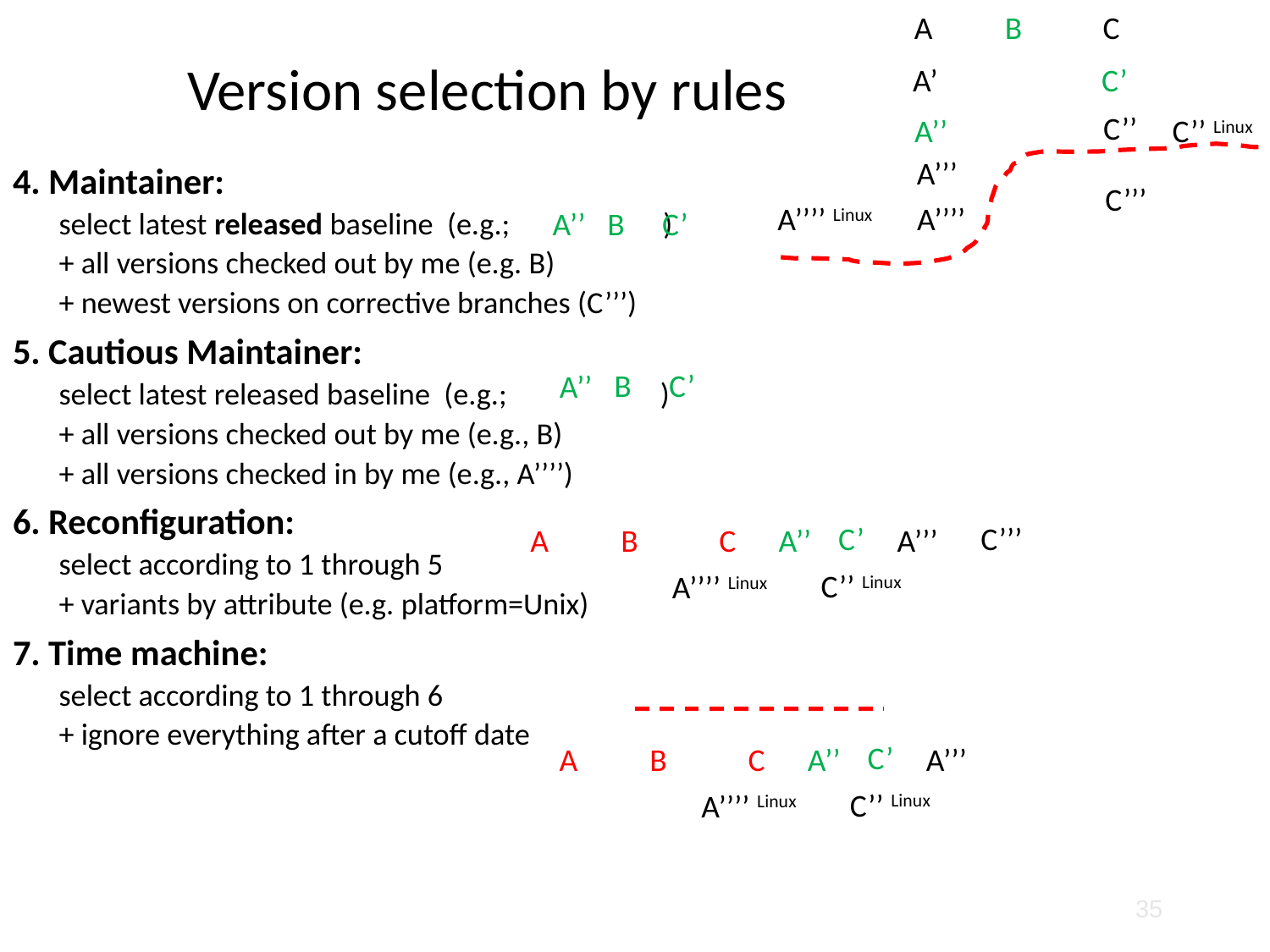

Version selection by rules
A
B
C
A’
C’
C’’
C’’ Linux
A’’

A’’’
4. Maintainer:
select latest released baseline  (e.g.;                      )
+ all versions checked out by me (e.g. B)
+ newest versions on corrective branches (C’’’)
5. Cautious Maintainer:
select latest released baseline  (e.g.;                      )
+ all versions checked out by me (e.g., B)
+ all versions checked in by me (e.g., A’’’’)
6. Reconfiguration:
select according to 1 through 5
+ variants by attribute (e.g. platform=Unix)
7. Time machine:
select according to 1 through 6
+ ignore everything after a cutoff date
C’’’
A’’’’ Linux
A’’’’
B
C’
A’’
B
C’
A’’
C’
C’’’
A
B
C
A’’
A’’’
C’’ Linux
A’’’’ Linux
C’
A
B
C
A’’
A’’’
C’’ Linux
A’’’’ Linux
35